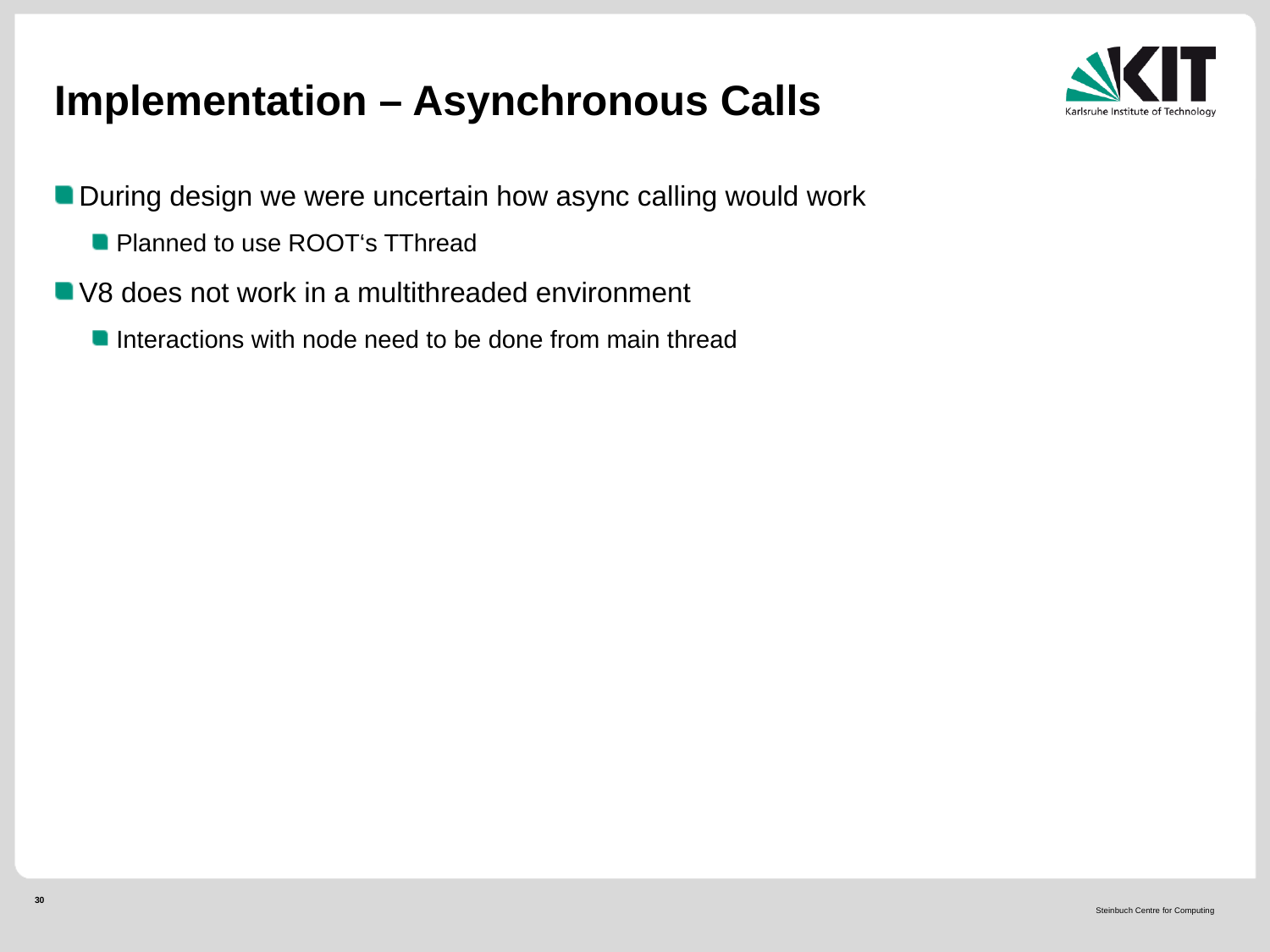

# Implementation – Asynchronous Calls
During design we were uncertain how async calling would work
Planned to use ROOT‘s TThread
V8 does not work in a multithreaded environment
Interactions with node need to be done from main thread